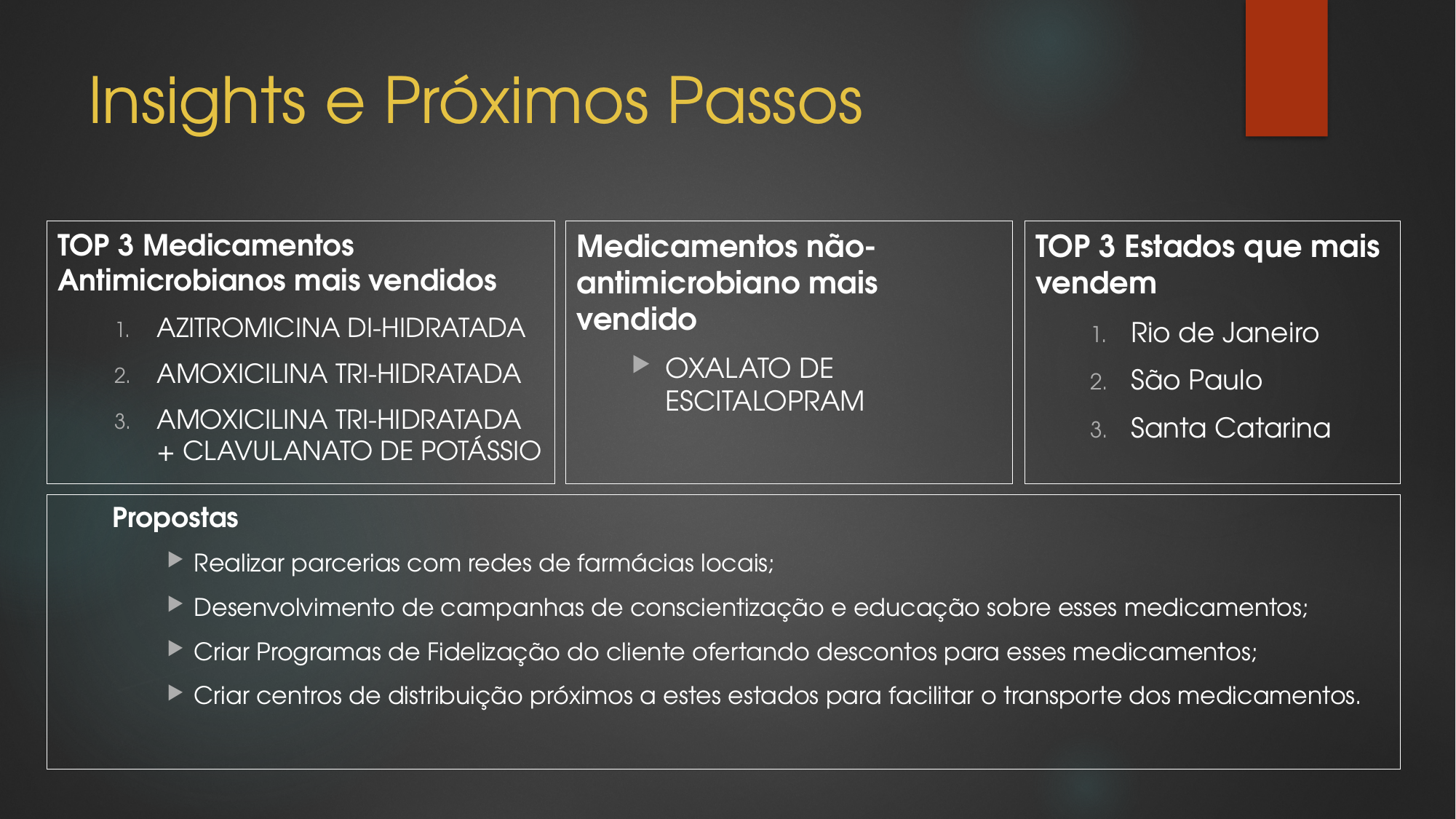

# Insights e Próximos Passos
TOP 3 Medicamentos Antimicrobianos mais vendidos
AZITROMICINA DI-HIDRATADA
AMOXICILINA TRI-HIDRATADA
AMOXICILINA TRI-HIDRATADA + CLAVULANATO DE POTÁSSIO

Medicamentos não-antimicrobiano mais vendido
OXALATO DE ESCITALOPRAM

TOP 3 Estados que mais vendem
Rio de Janeiro
São Paulo
Santa Catarina

Propostas
Realizar parcerias com redes de farmácias locais;
Desenvolvimento de campanhas de conscientização e educação sobre esses medicamentos;
Criar Programas de Fidelização do cliente ofertando descontos para esses medicamentos;
Criar centros de distribuição próximos a estes estados para facilitar o transporte dos medicamentos.